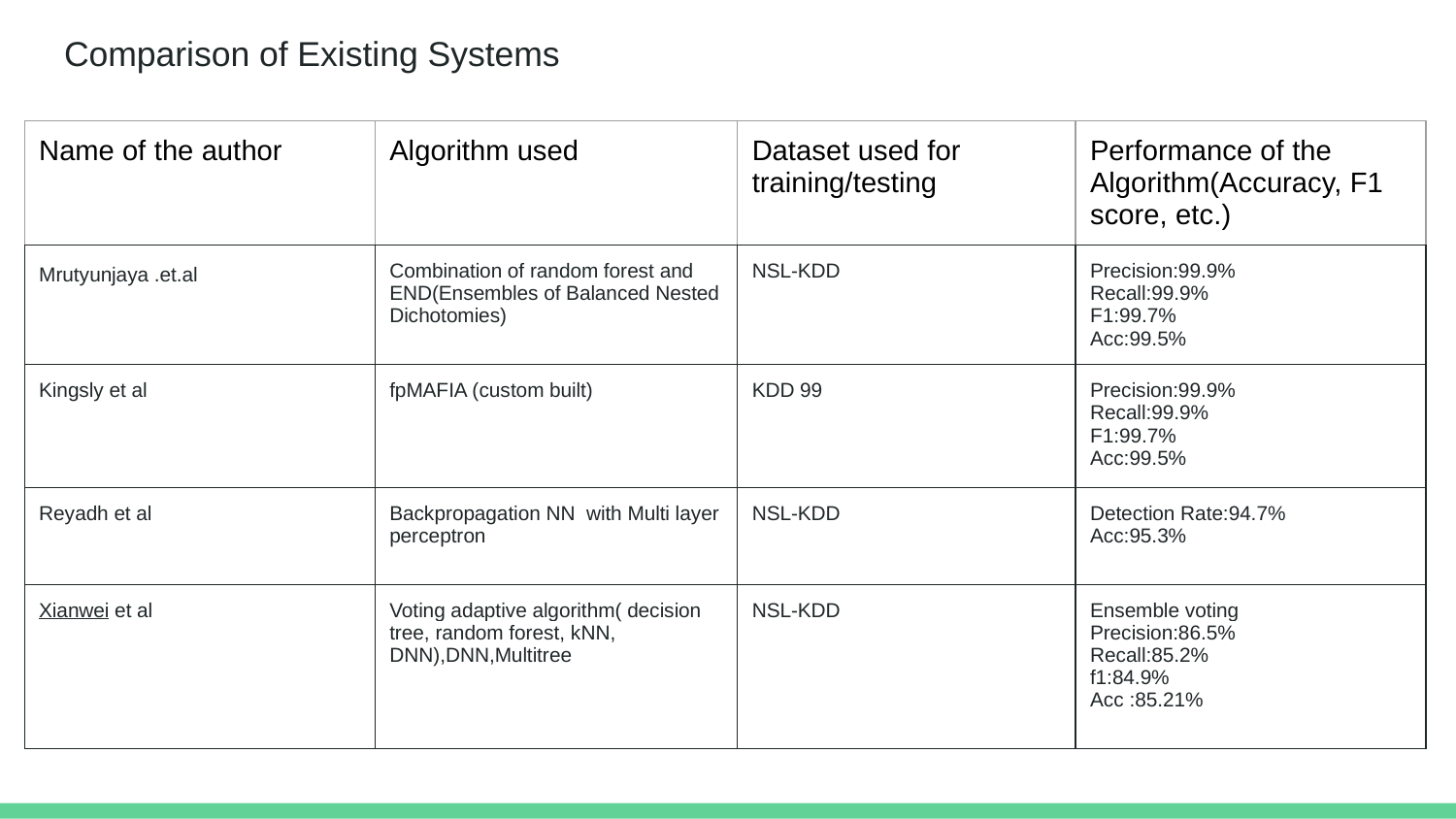

# Comparison of Existing Systems
| Name of the author | Algorithm used | Dataset used for training/testing | Performance of the Algorithm(Accuracy, F1 score, etc.) |
| --- | --- | --- | --- |
| Mrutyunjaya .et.al | Combination of random forest and END(Ensembles of Balanced Nested Dichotomies) | NSL-KDD | Precision:99.9% Recall:99.9% F1:99.7% Acc:99.5% |
| Kingsly et al | fpMAFIA (custom built) | KDD 99 | Precision:99.9% Recall:99.9% F1:99.7% Acc:99.5% |
| Reyadh et al | Backpropagation NN with Multi layer perceptron | NSL-KDD | Detection Rate:94.7% Acc:95.3% |
| Xianwei et al | Voting adaptive algorithm( decision tree, random forest, kNN, DNN),DNN,Multitree | NSL-KDD | Ensemble voting Precision:86.5% Recall:85.2% f1:84.9% Acc :85.21% |